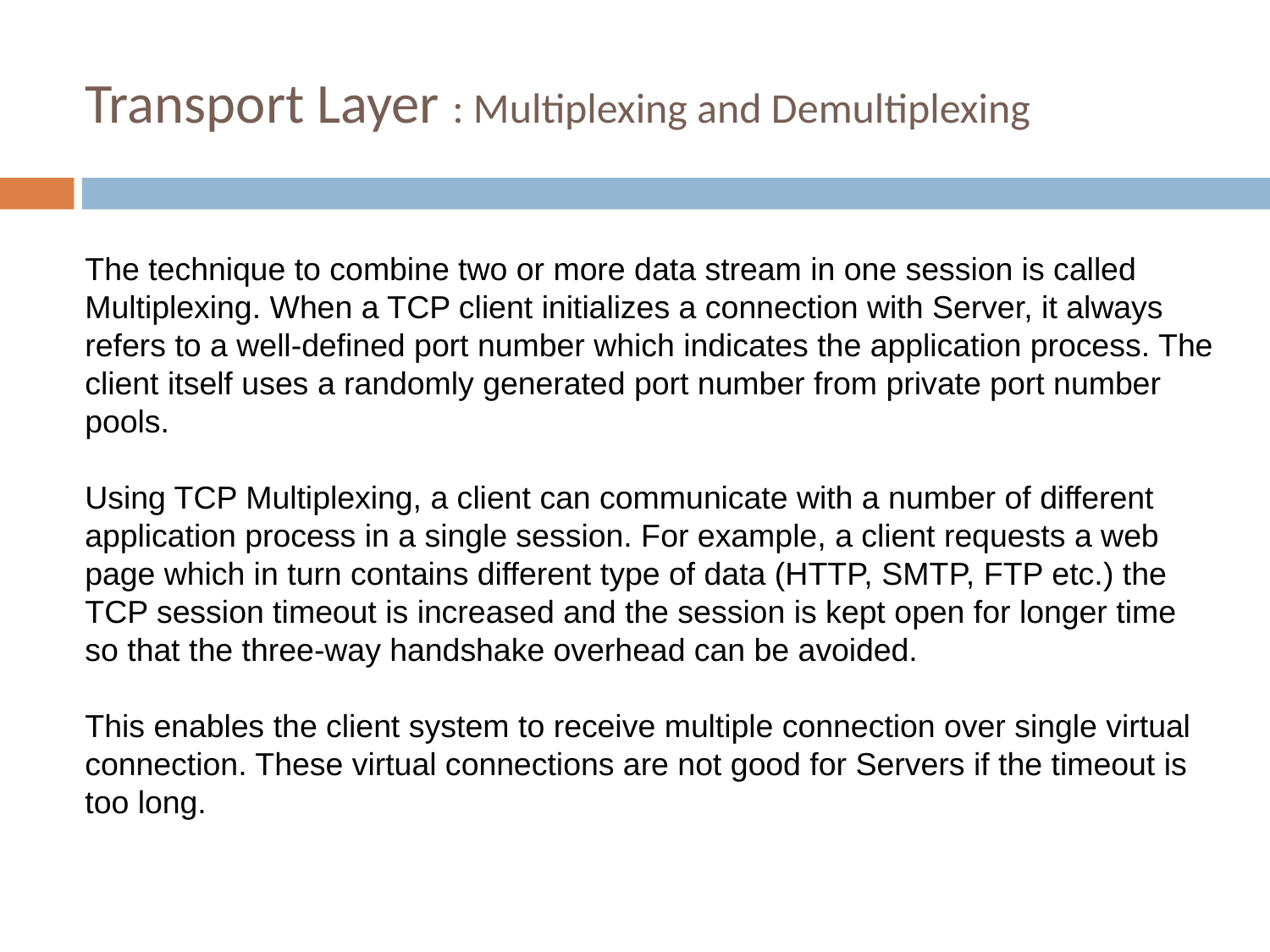

Transport Layer : Multiplexing and Demultiplexing
The technique to combine two or more data stream in one session is called Multiplexing. When a TCP client initializes a connection with Server, it always refers to a well-defined port number which indicates the application process. The client itself uses a randomly generated port number from private port number pools.

Using TCP Multiplexing, a client can communicate with a number of different application process in a single session. For example, a client requests a web page which in turn contains different type of data (HTTP, SMTP, FTP etc.) the TCP session timeout is increased and the session is kept open for longer time so that the three-way handshake overhead can be avoided.

This enables the client system to receive multiple connection over single virtual connection. These virtual connections are not good for Servers if the timeout is too long.